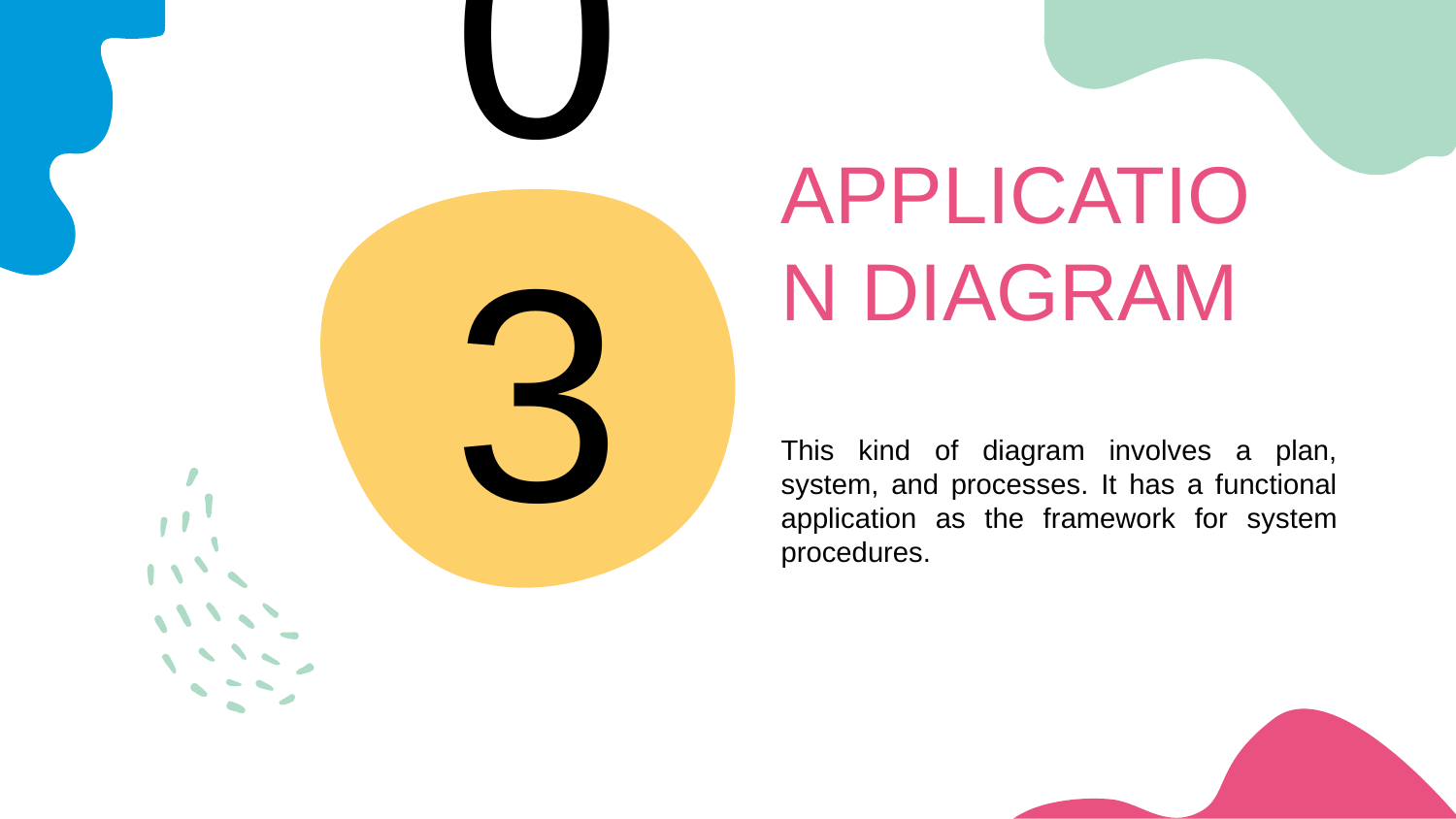

# APPLICATION DIAGRAM
03
This kind of diagram involves a plan, system, and processes. It has a functional application as the framework for system procedures.